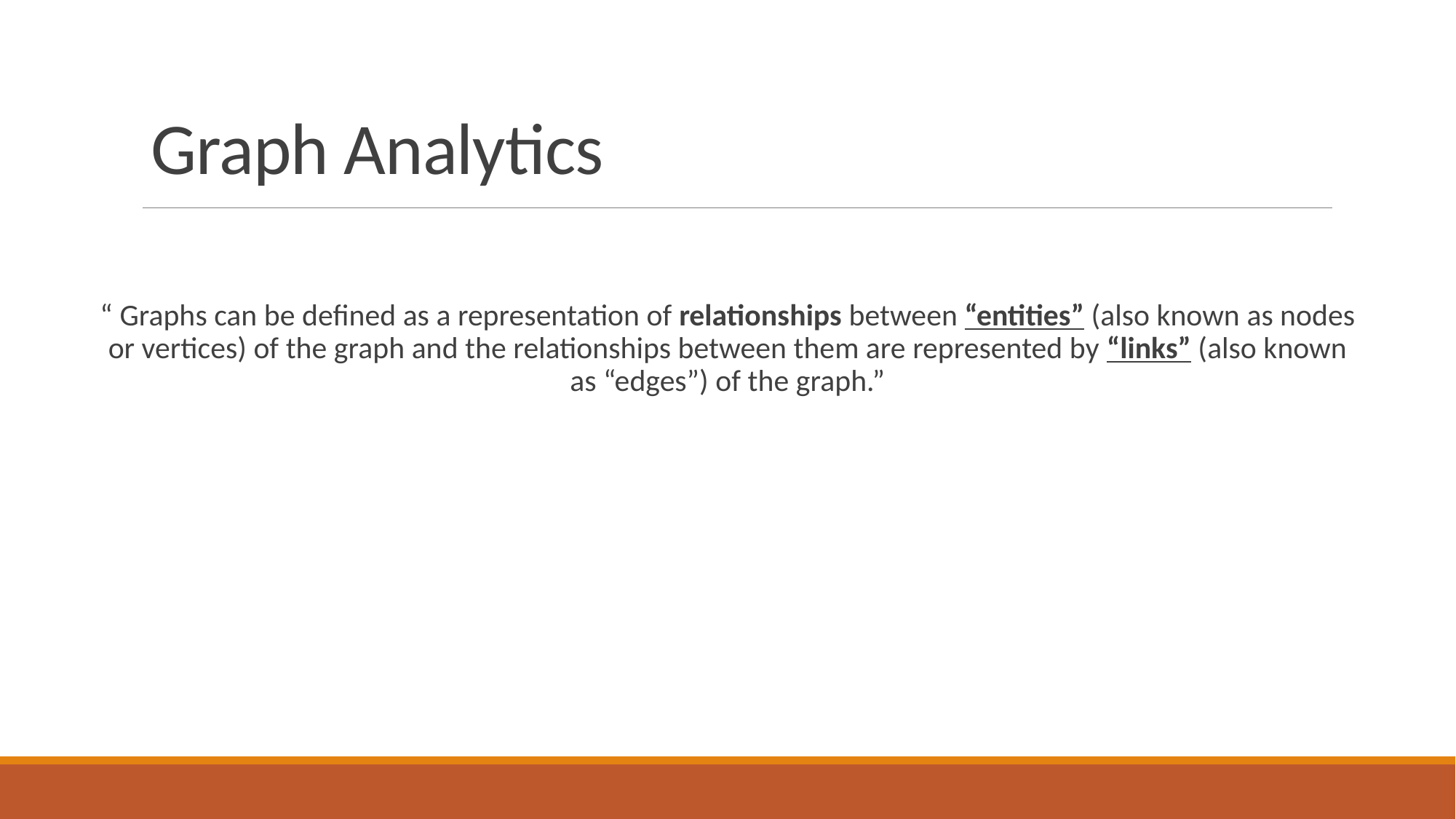

# Graph Analytics

“ Graphs can be defined as a representation of relationships between “entities” (also known as nodes or vertices) of the graph and the relationships between them are represented by “links” (also known as “edges”) of the graph.”